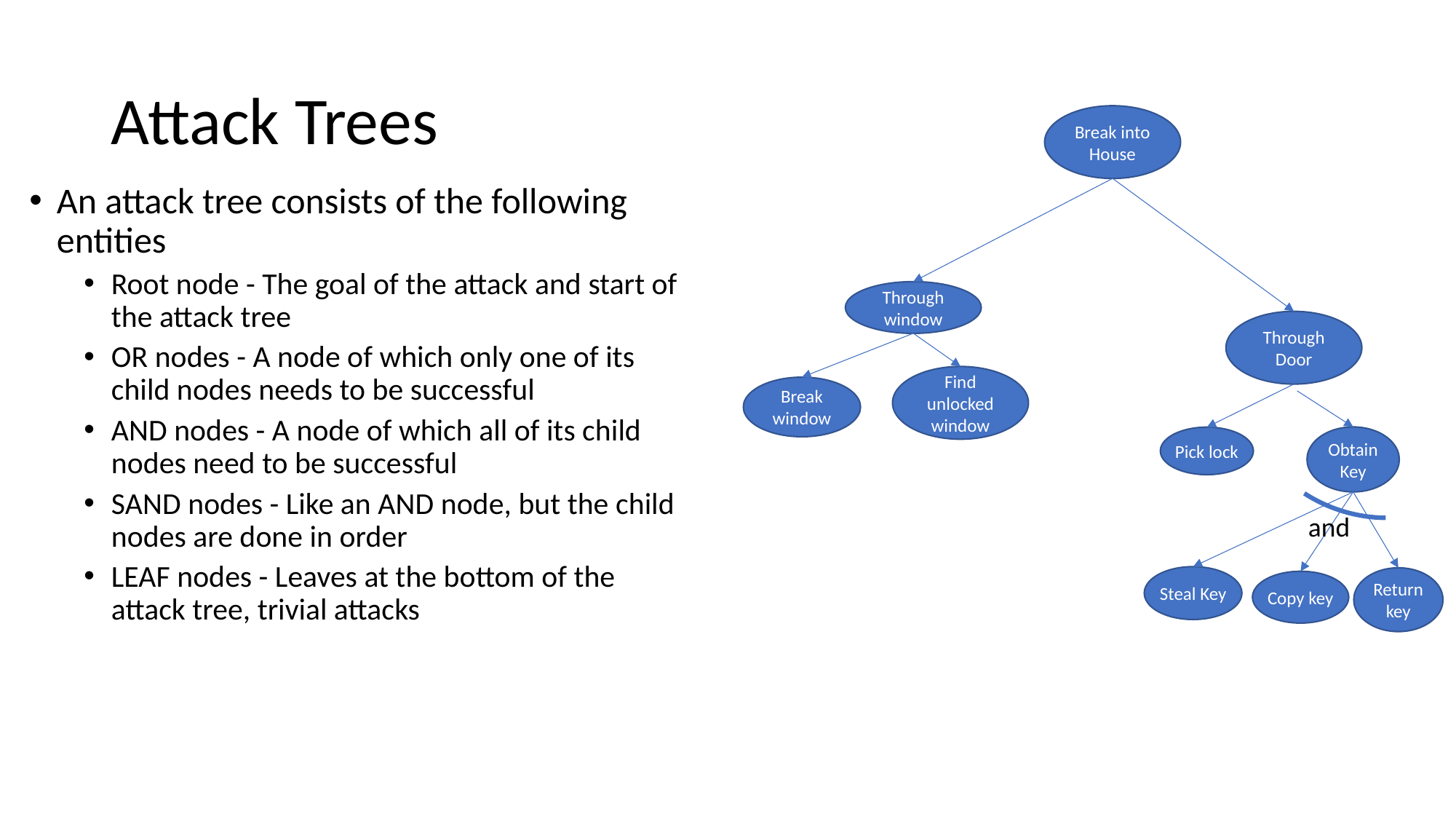

# Attack Trees
Break into House
An attack tree consists of the following entities
Root node - The goal of the attack and start of the attack tree
OR nodes - A node of which only one of its child nodes needs to be successful
AND nodes - A node of which all of its child nodes need to be successful
SAND nodes - Like an AND node, but the child nodes are done in order
LEAF nodes - Leaves at the bottom of the attack tree, trivial attacks

Through window
Through Door
Find unlocked window
Break window
Obtain Key
Pick lock
and
Steal Key
Return key
Copy key